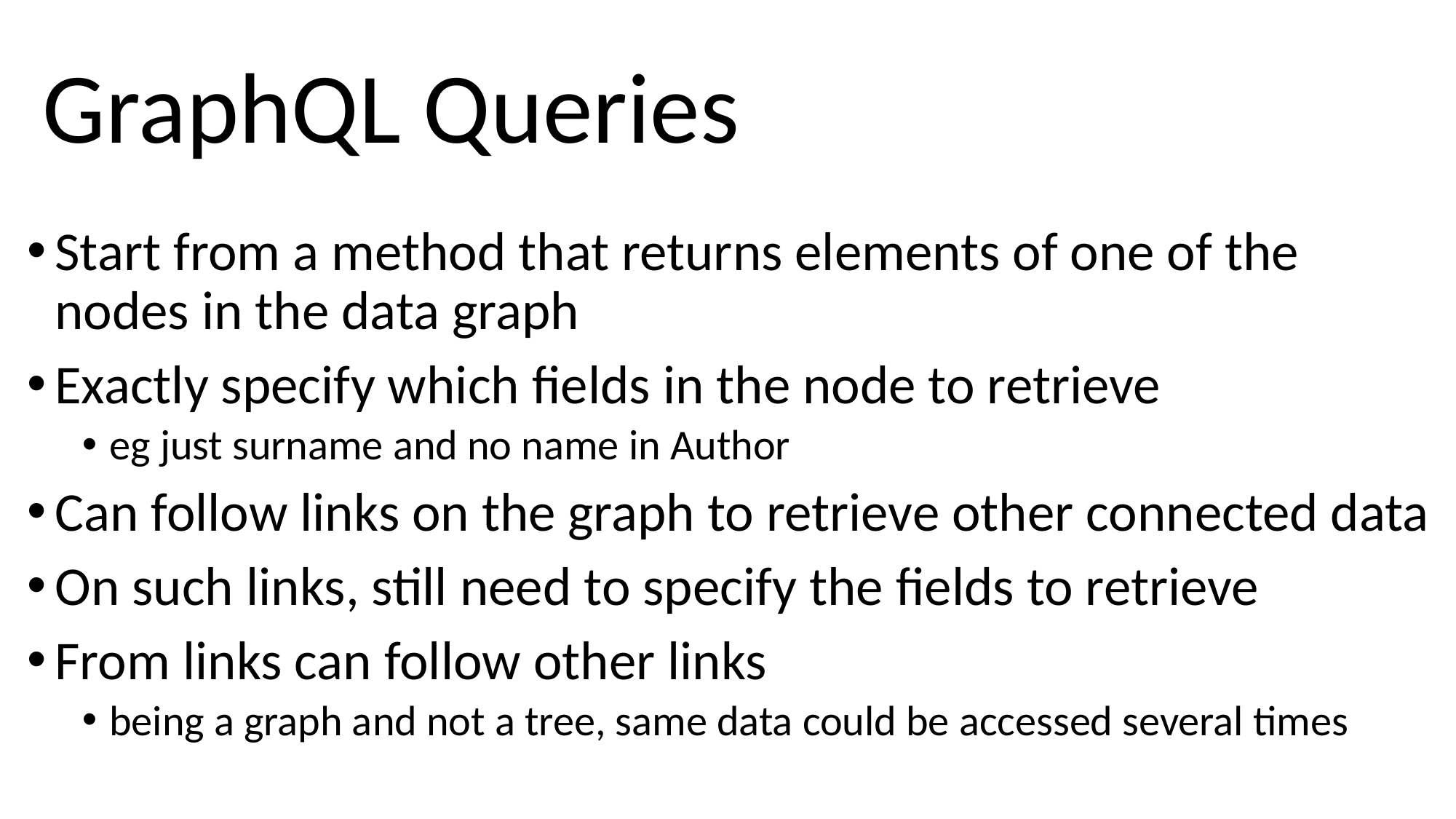

# GraphQL Queries
Start from a method that returns elements of one of the nodes in the data graph
Exactly specify which fields in the node to retrieve
eg just surname and no name in Author
Can follow links on the graph to retrieve other connected data
On such links, still need to specify the fields to retrieve
From links can follow other links
being a graph and not a tree, same data could be accessed several times